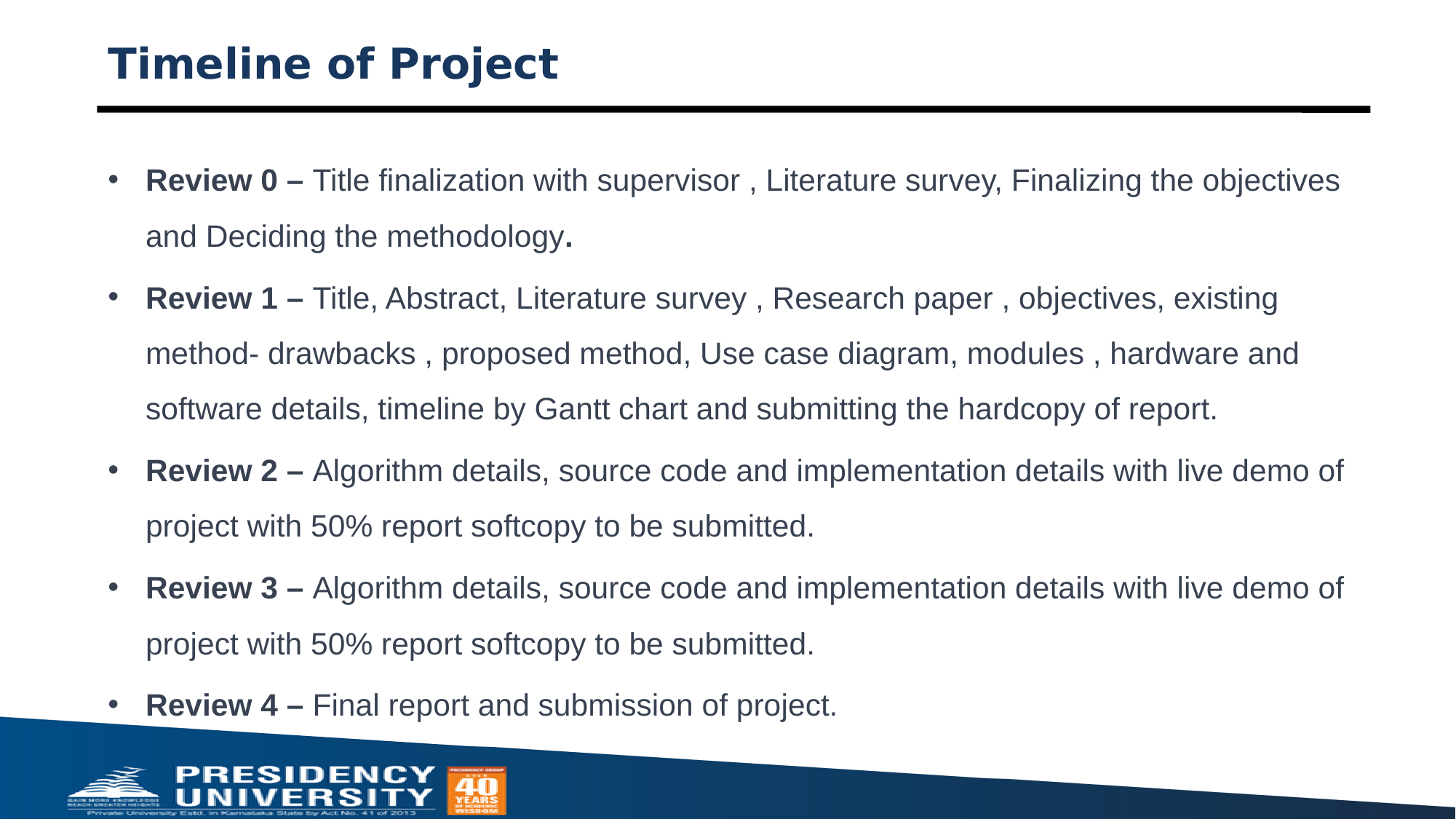

# Timeline of Project
Review 0 – Title finalization with supervisor , Literature survey, Finalizing the objectives and Deciding the methodology.
Review 1 – Title, Abstract, Literature survey , Research paper , objectives, existing method- drawbacks , proposed method, Use case diagram, modules , hardware and software details, timeline by Gantt chart and submitting the hardcopy of report.
Review 2 – Algorithm details, source code and implementation details with live demo of project with 50% report softcopy to be submitted.
Review 3 – Algorithm details, source code and implementation details with live demo of project with 50% report softcopy to be submitted.
Review 4 – Final report and submission of project.